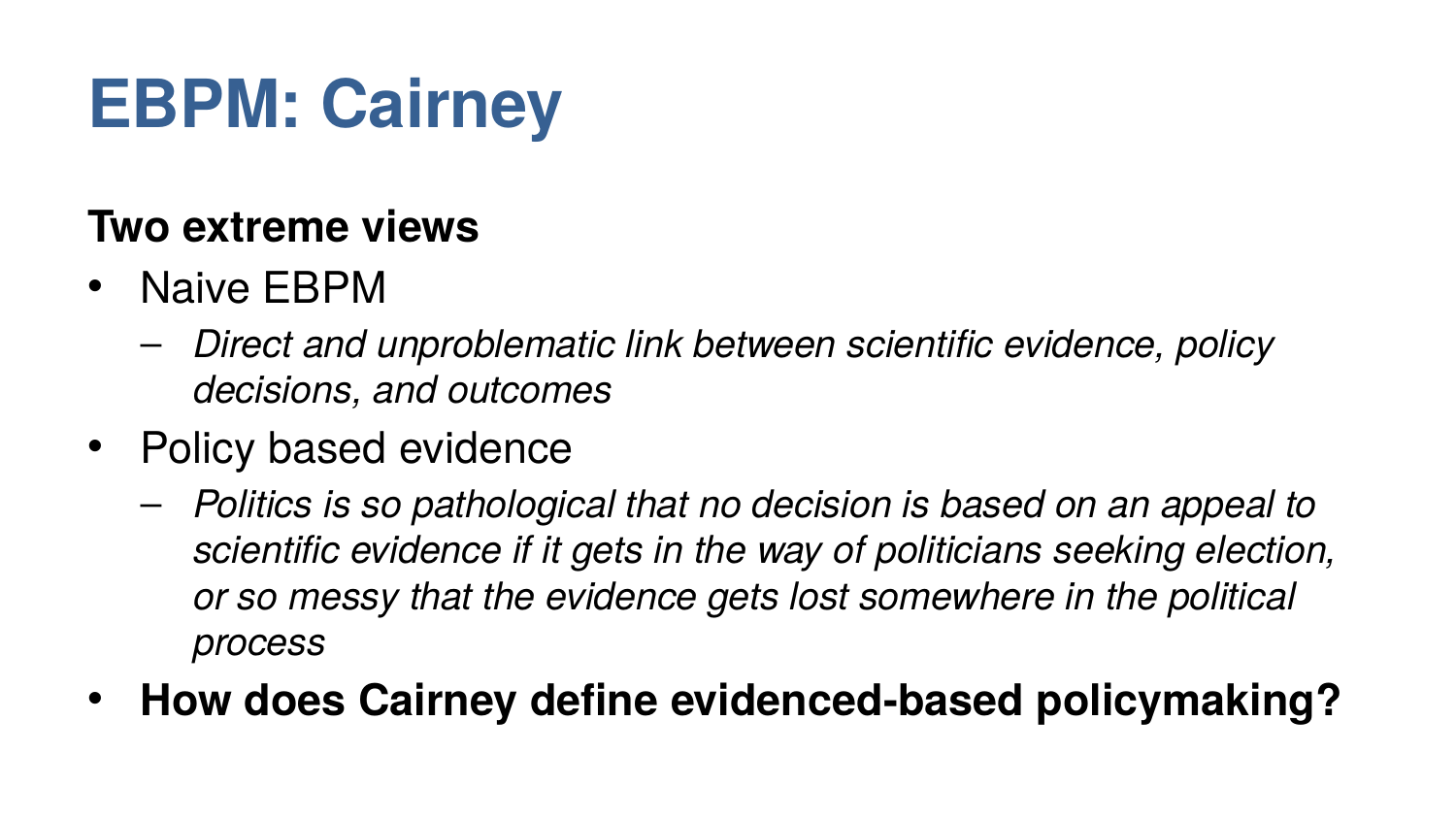

# EBPM: Cairney
Two extreme views
Naive EBPM
Direct and unproblematic link between scientific evidence, policy decisions, and outcomes
Policy based evidence
Politics is so pathological that no decision is based on an appeal to scientific evidence if it gets in the way of politicians seeking election, or so messy that the evidence gets lost somewhere in the political process
How does Cairney define evidenced-based policymaking?